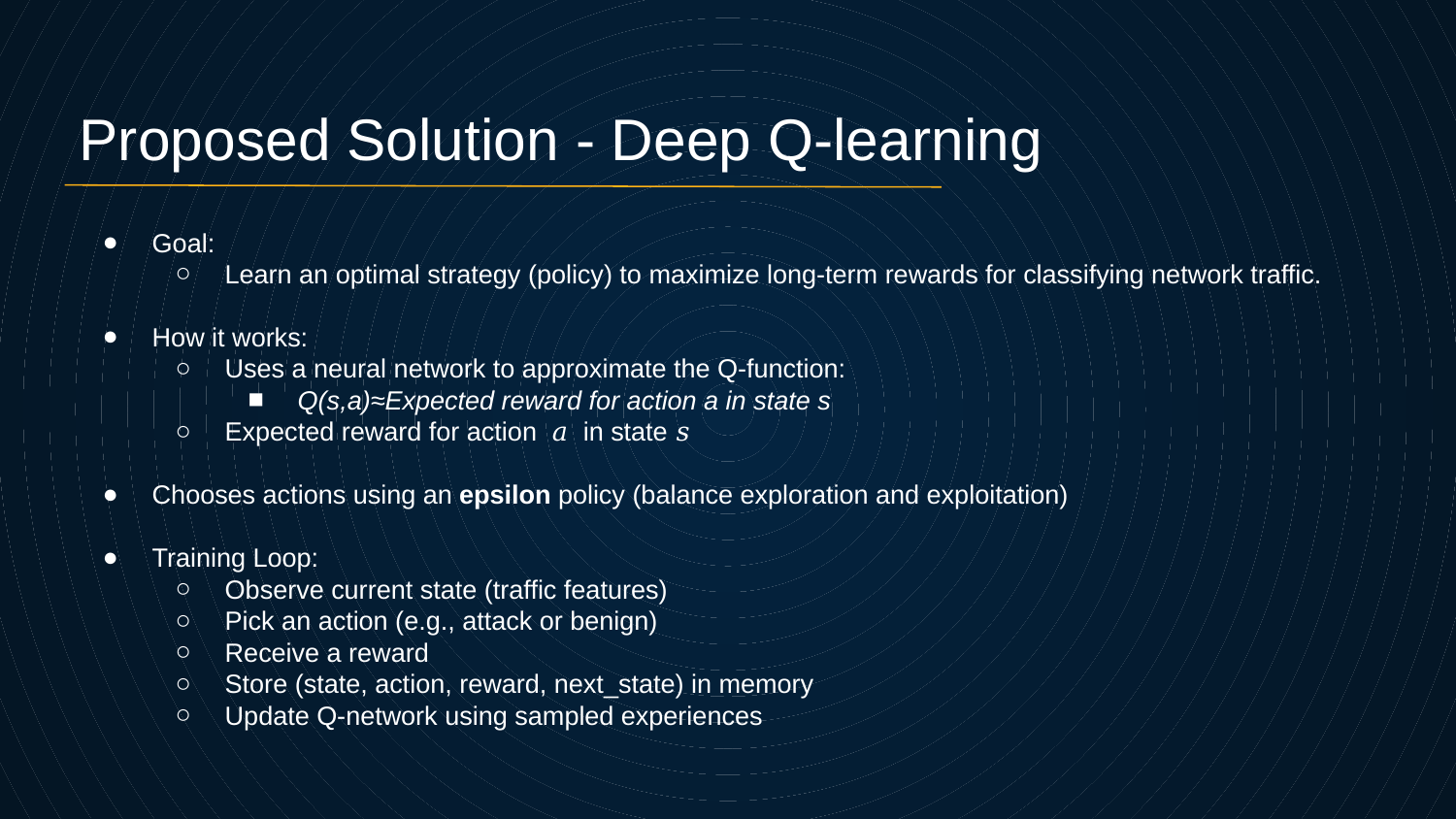

# Proposed Solution - Deep Q-learning
Goal:
Learn an optimal strategy (policy) to maximize long-term rewards for classifying network traffic.

How it works:
Uses a neural network to approximate the Q-function:
Q(s,a)≈Expected reward for action a in state s
Expected reward for action  𝑎  in state 𝑠

Chooses actions using an epsilon policy (balance exploration and exploitation)

Training Loop:
Observe current state (traffic features)
Pick an action (e.g., attack or benign)
Receive a reward
Store (state, action, reward, next_state) in memory
Update Q-network using sampled experiences